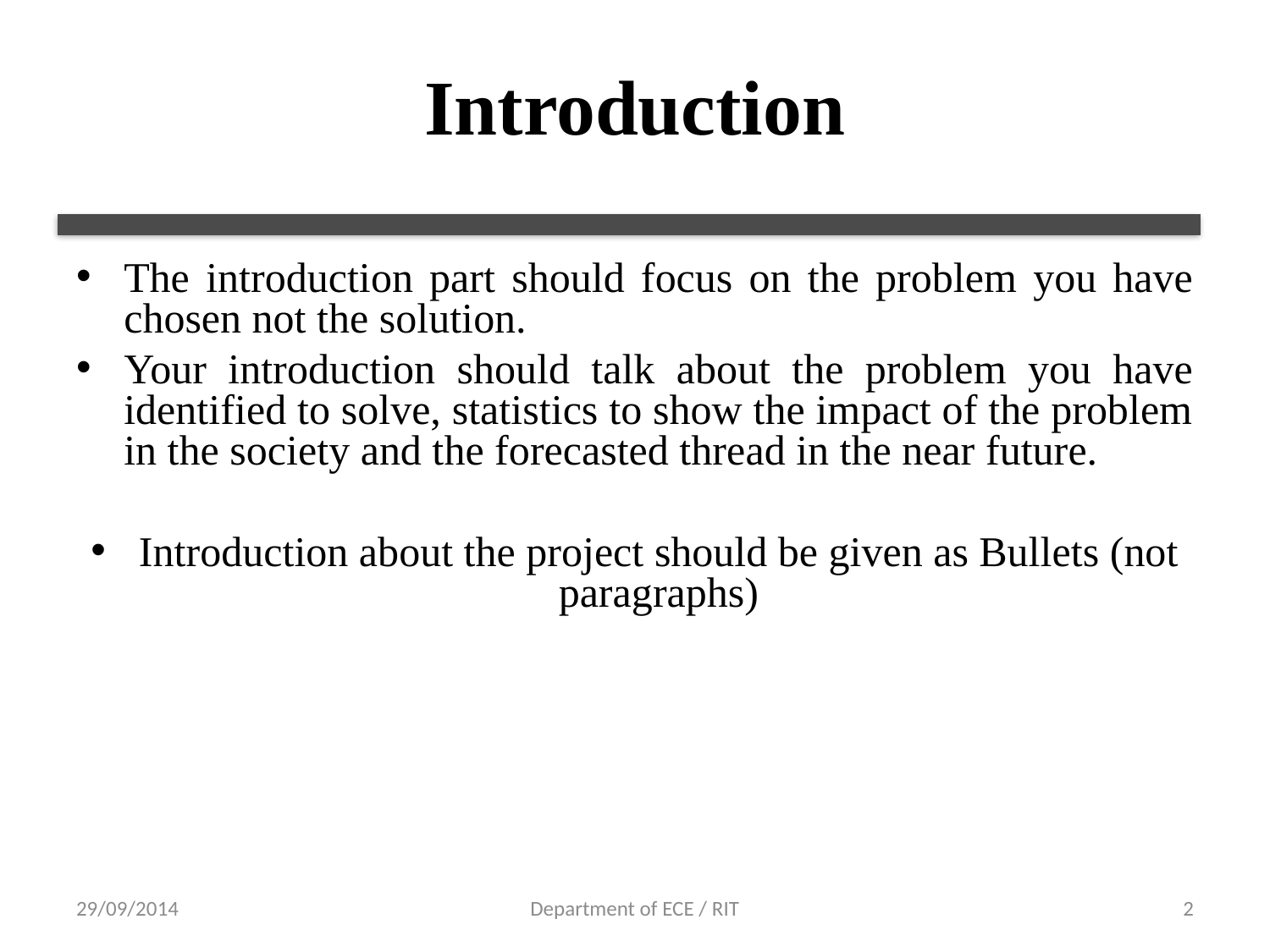

# Introduction

The introduction part should focus on the problem you have chosen not the solution.
Your introduction should talk about the problem you have identified to solve, statistics to show the impact of the problem in the society and the forecasted thread in the near future.

Introduction about the project should be given as Bullets (not paragraphs)
29/09/2014
Department of ECE / RIT
2